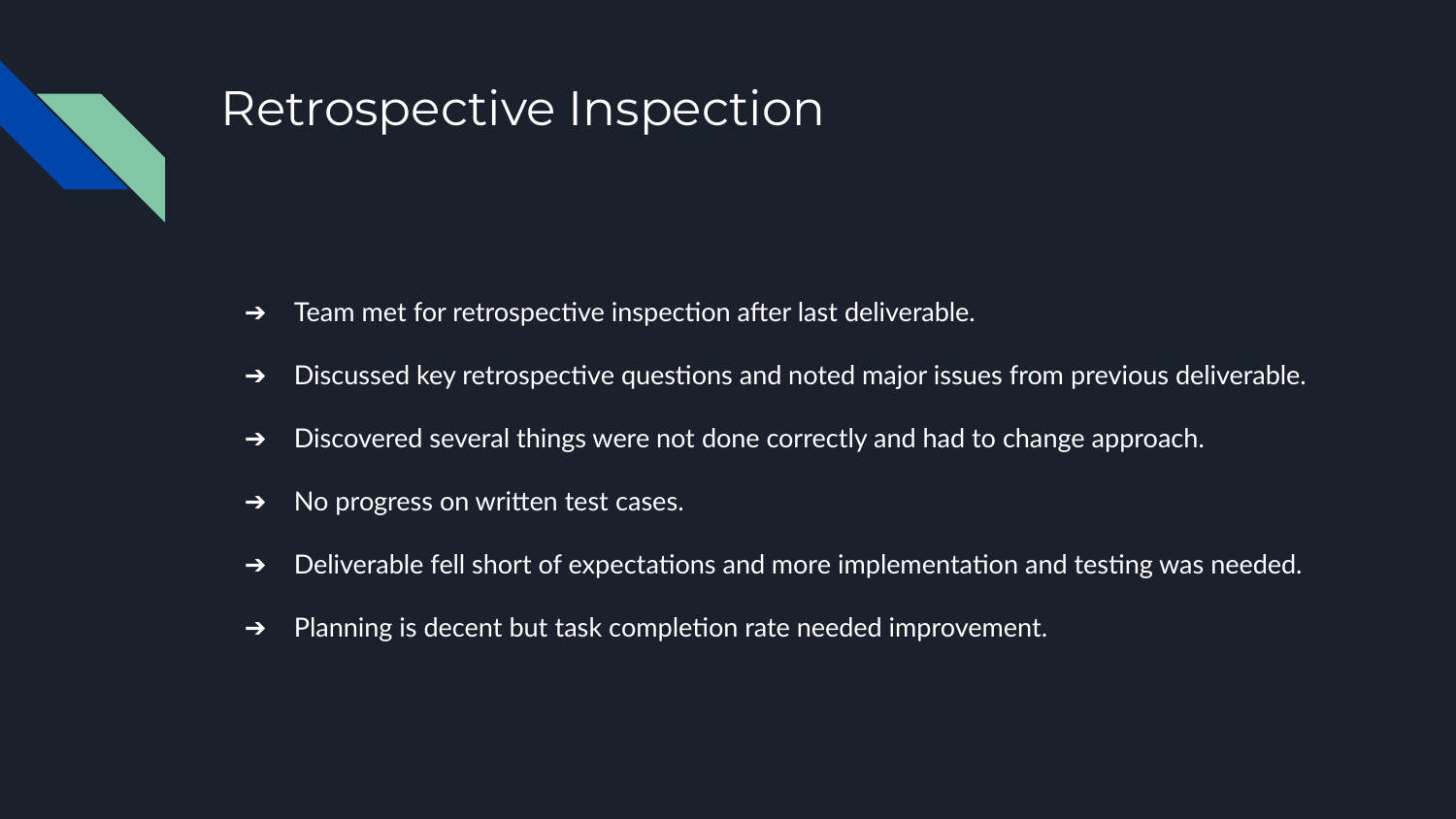

# Retrospective Inspection
Team met for retrospective inspection after last deliverable.
Discussed key retrospective questions and noted major issues from previous deliverable.
Discovered several things were not done correctly and had to change approach.
No progress on written test cases.
Deliverable fell short of expectations and more implementation and testing was needed.
Planning is decent but task completion rate needed improvement.